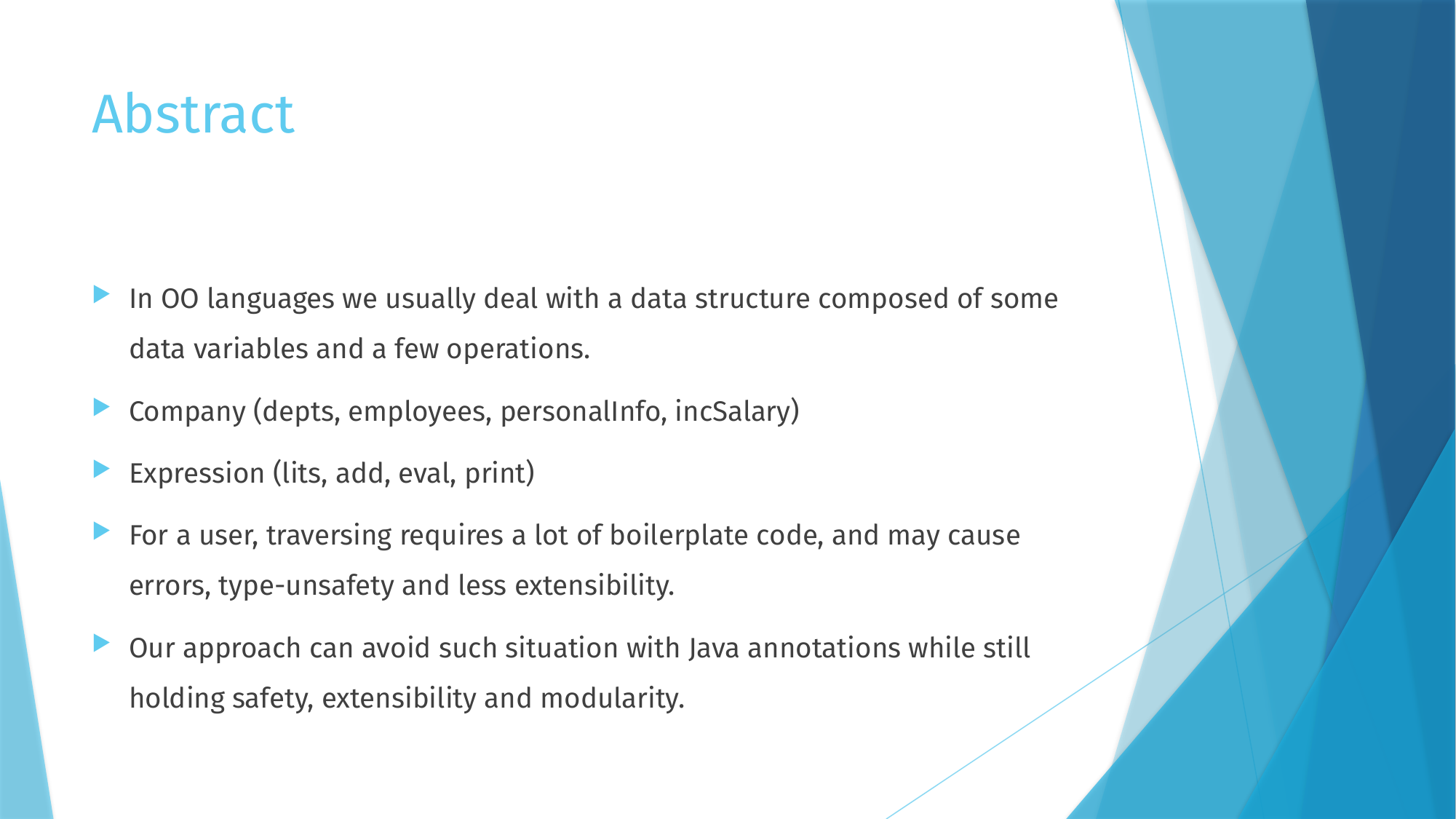

# Abstract
In OO languages we usually deal with a data structure composed of some data variables and a few operations.
Company (depts, employees, personalInfo, incSalary)
Expression (lits, add, eval, print)
For a user, traversing requires a lot of boilerplate code, and may cause errors, type-unsafety and less extensibility.
Our approach can avoid such situation with Java annotations while still holding safety, extensibility and modularity.